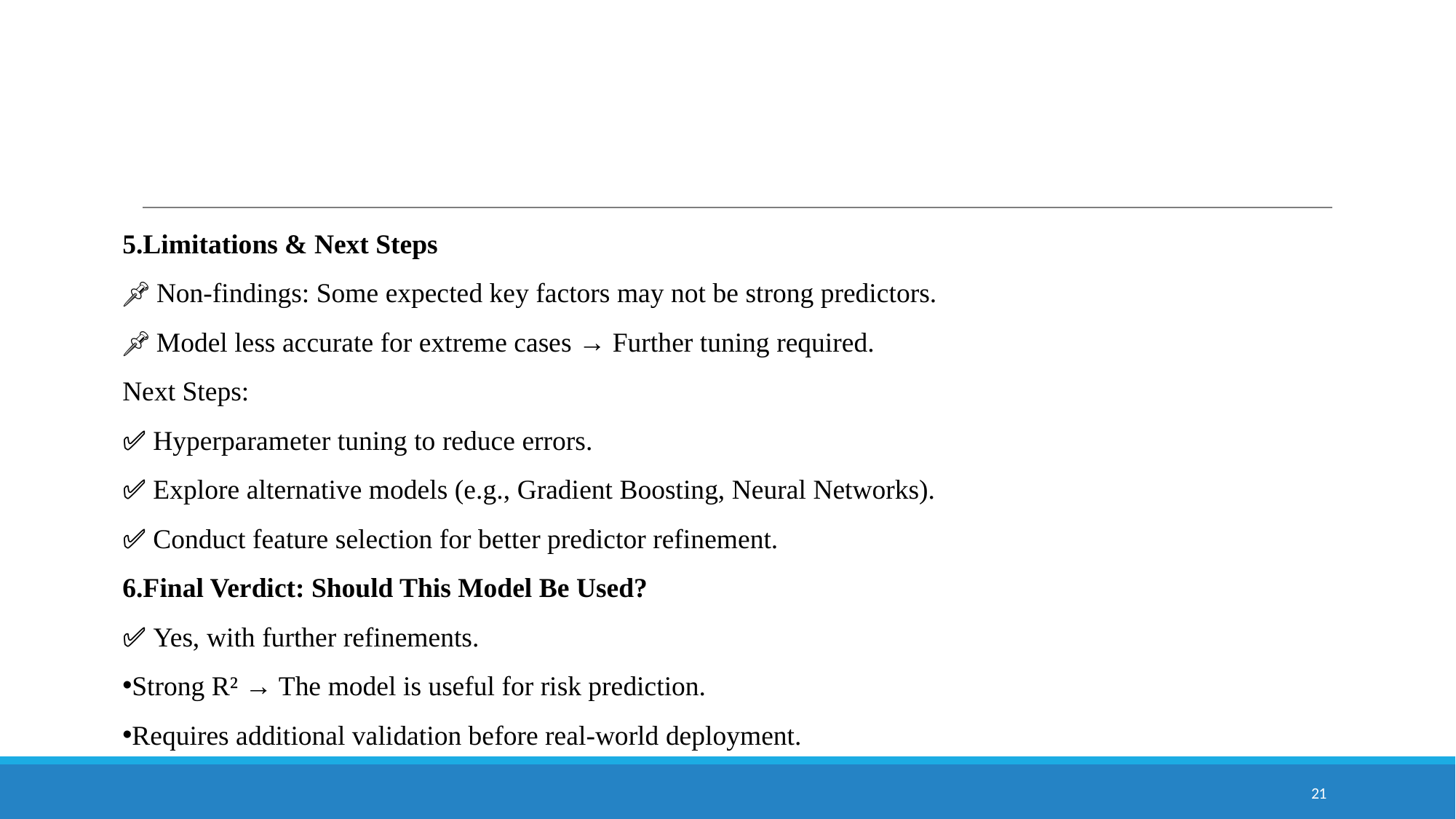

5.Limitations & Next Steps
📌 Non-findings: Some expected key factors may not be strong predictors.
📌 Model less accurate for extreme cases → Further tuning required.
Next Steps:
✅ Hyperparameter tuning to reduce errors.
✅ Explore alternative models (e.g., Gradient Boosting, Neural Networks).
✅ Conduct feature selection for better predictor refinement.
6.Final Verdict: Should This Model Be Used?
✅ Yes, with further refinements.
Strong R² → The model is useful for risk prediction.
Requires additional validation before real-world deployment.

21